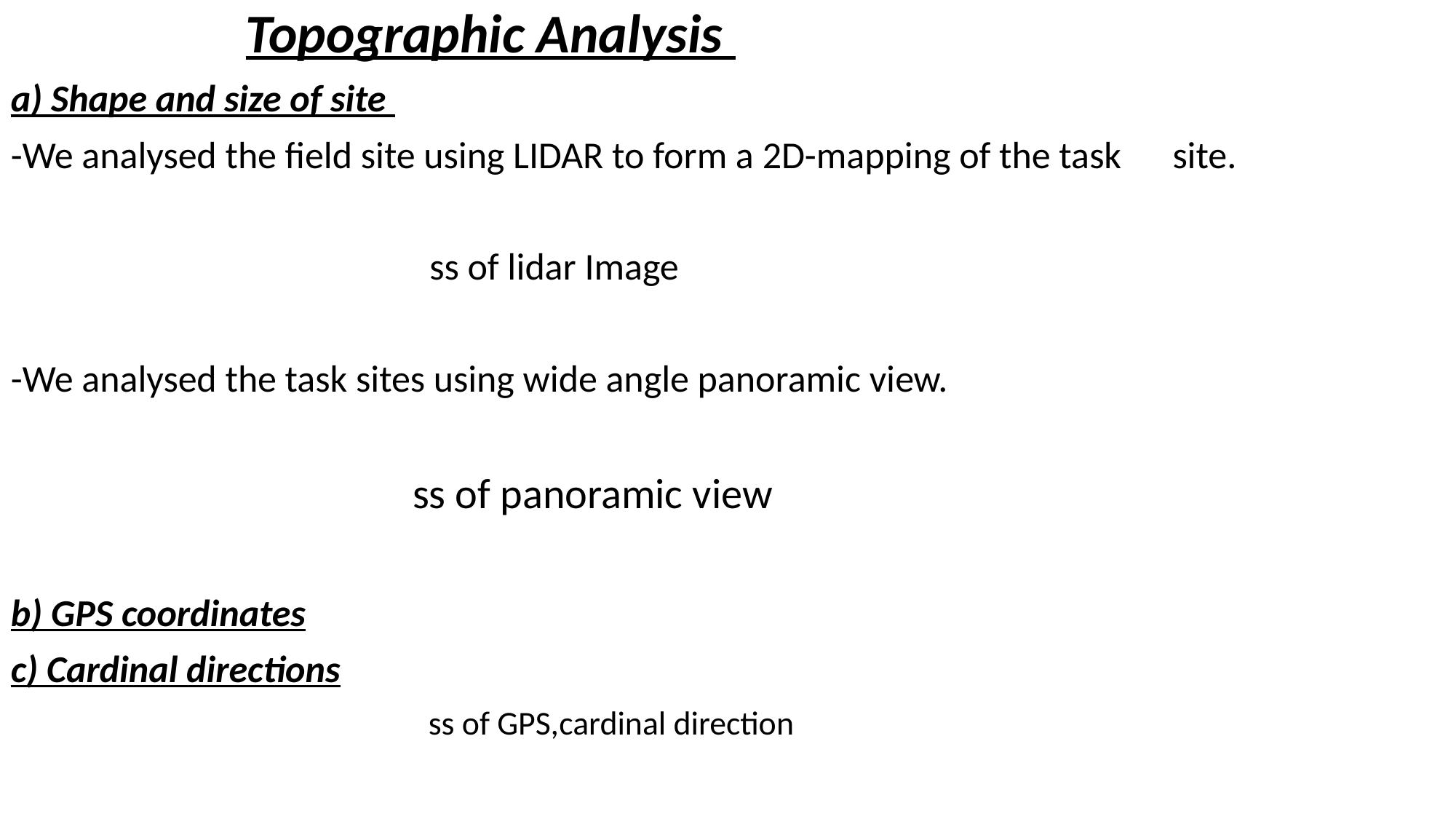

Topographic Analysis
a) Shape and size of site
-We analysed the field site using LIDAR to form a 2D-mapping of the task      site.

                                                 ss of lidar Image

-We analysed the task sites using wide angle panoramic view.

                                               ss of panoramic view

b) GPS coordinates
c) Cardinal directions
                                                        ss of GPS,cardinal direction